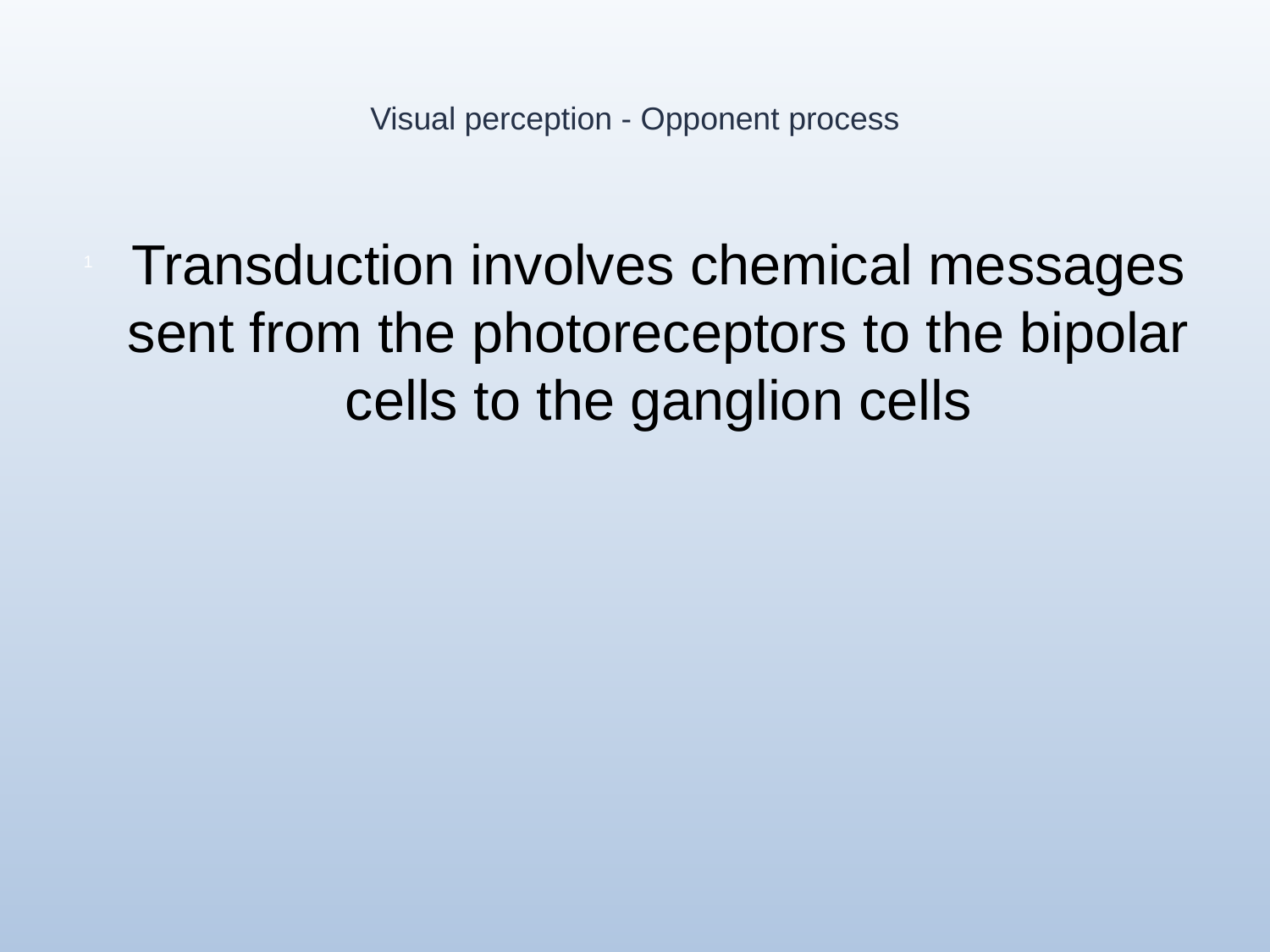

# Visual perception - Opponent process
Transduction involves chemical messages sent from the photoreceptors to the bipolar cells to the ganglion cells